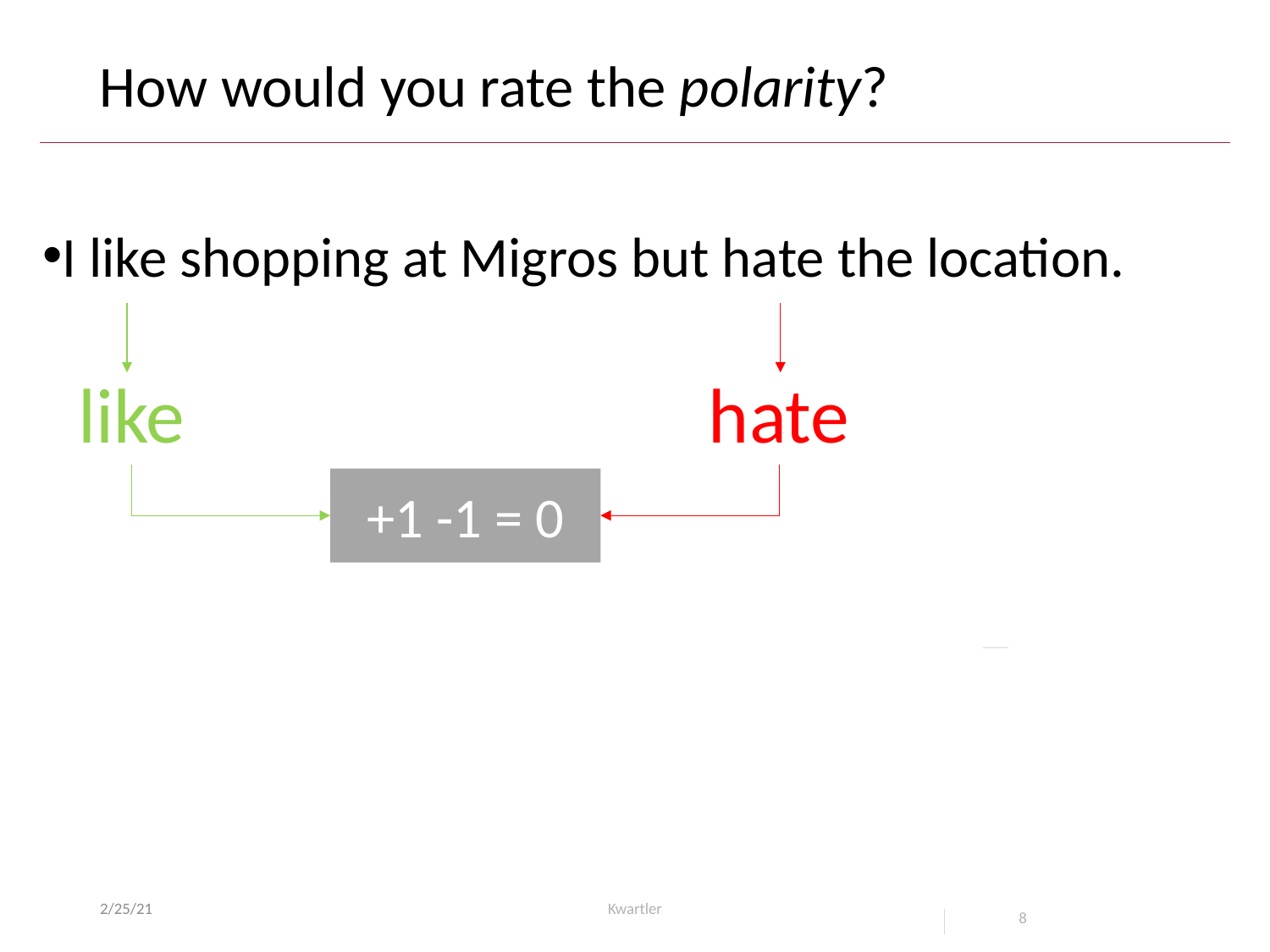

# How would you rate the polarity?
I like shopping at Migros but hate the location.
like
hate
+1 -1 = 0
2/25/21
Kwartler
8